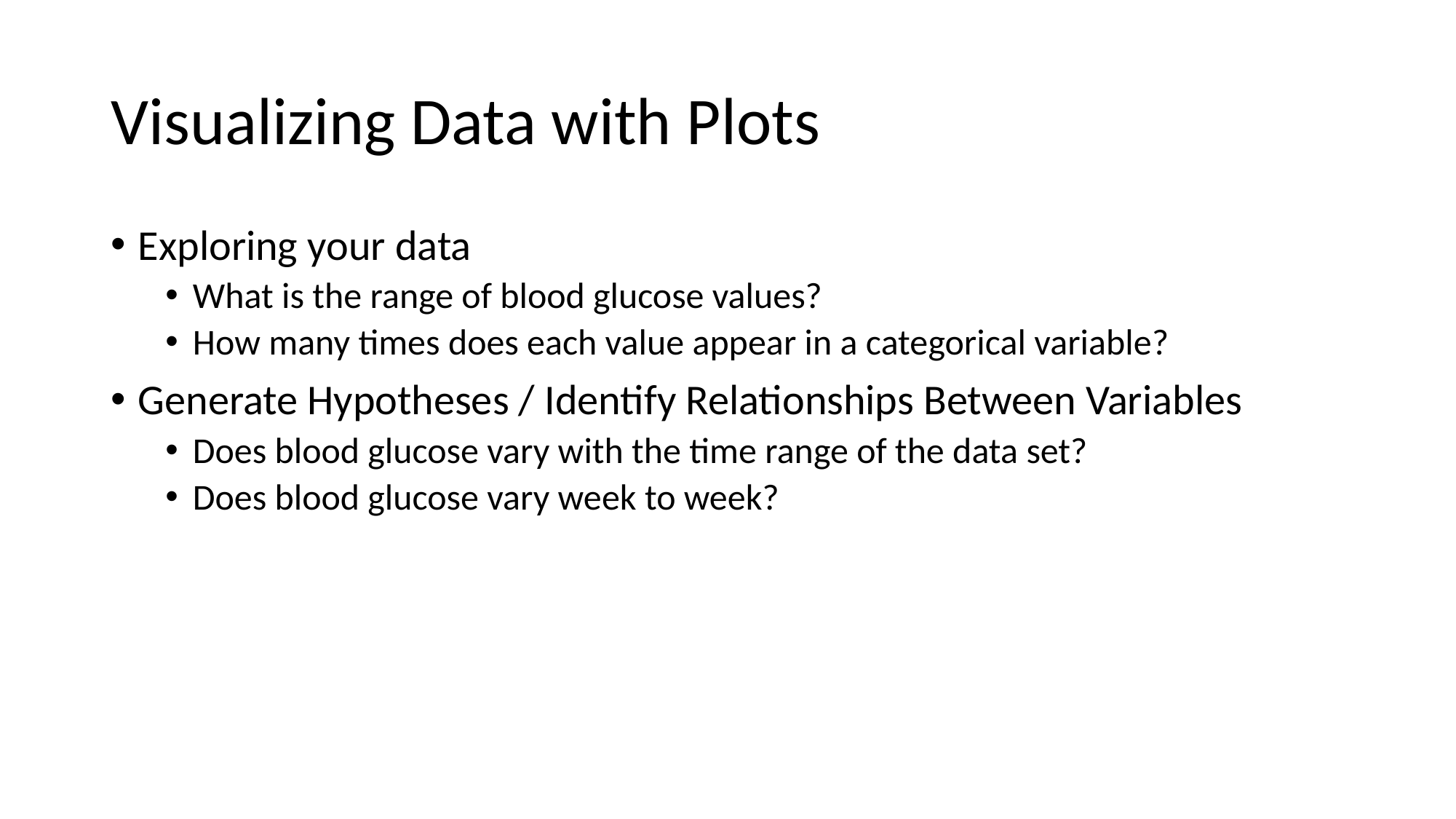

# Visualizing Data with Plots
Exploring your data
What is the range of blood glucose values?
How many times does each value appear in a categorical variable?
Generate Hypotheses / Identify Relationships Between Variables
Does blood glucose vary with the time range of the data set?
Does blood glucose vary week to week?